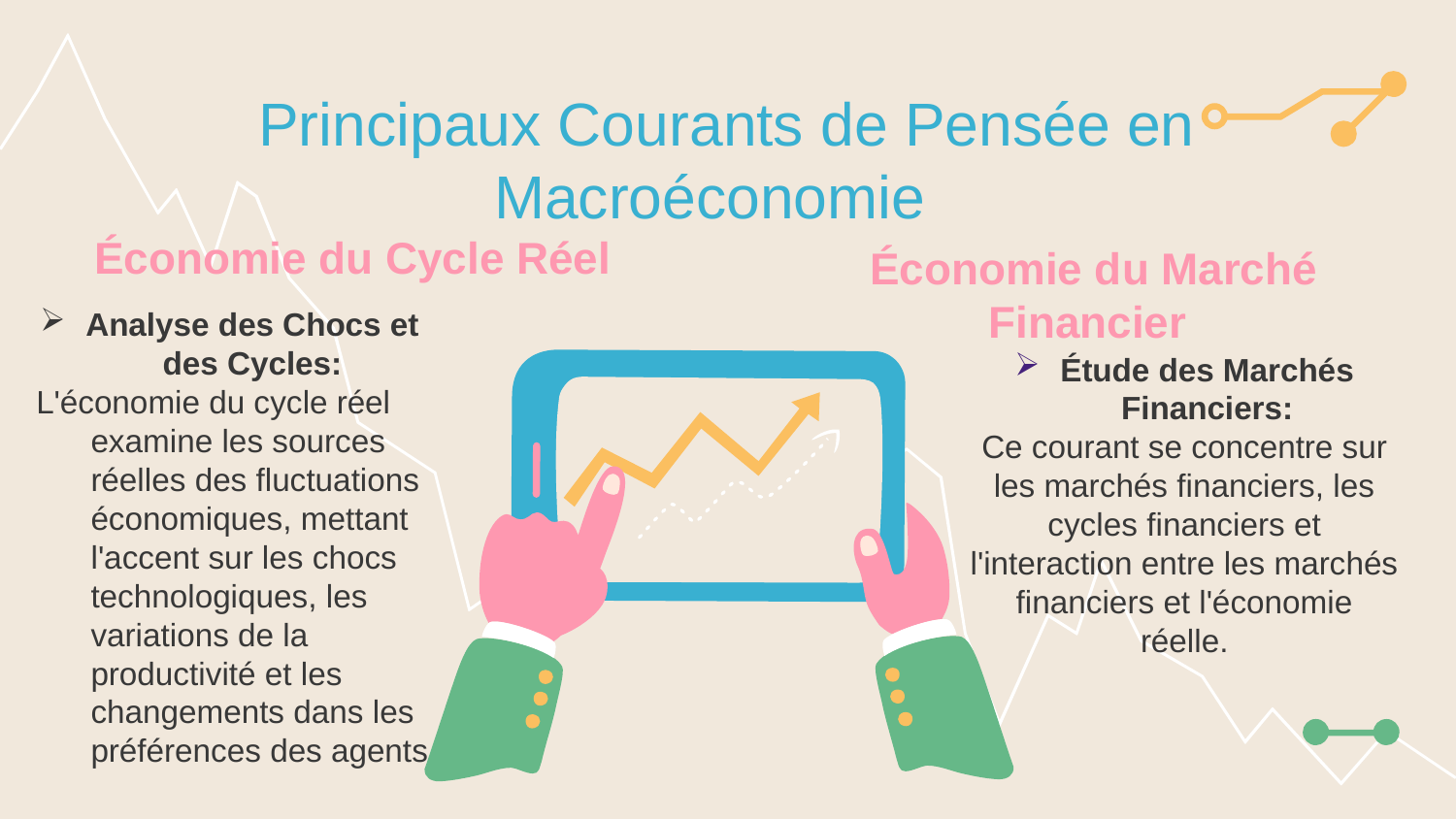

# Principaux Courants de Pensée en Macroéconomie
Économie du Cycle Réel
Économie du Marché Financier
Analyse des Chocs et des Cycles:
L'économie du cycle réel examine les sources réelles des fluctuations économiques, mettant l'accent sur les chocs technologiques, les variations de la productivité et les changements dans les préférences des agents.
Étude des Marchés Financiers:
Ce courant se concentre sur les marchés financiers, les cycles financiers et l'interaction entre les marchés financiers et l'économie réelle.